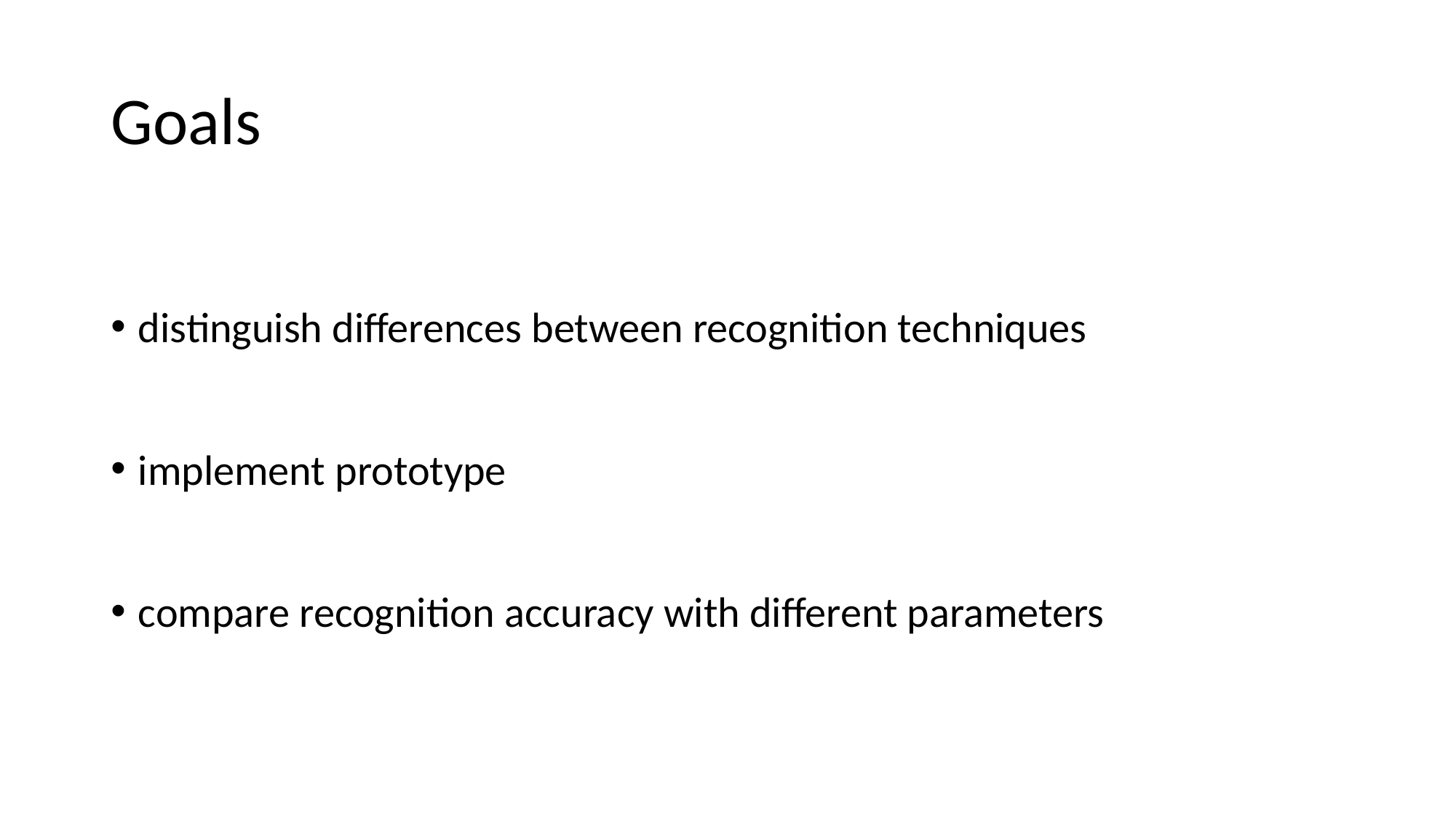

# Goals
distinguish differences between recognition techniques
implement prototype
compare recognition accuracy with different parameters